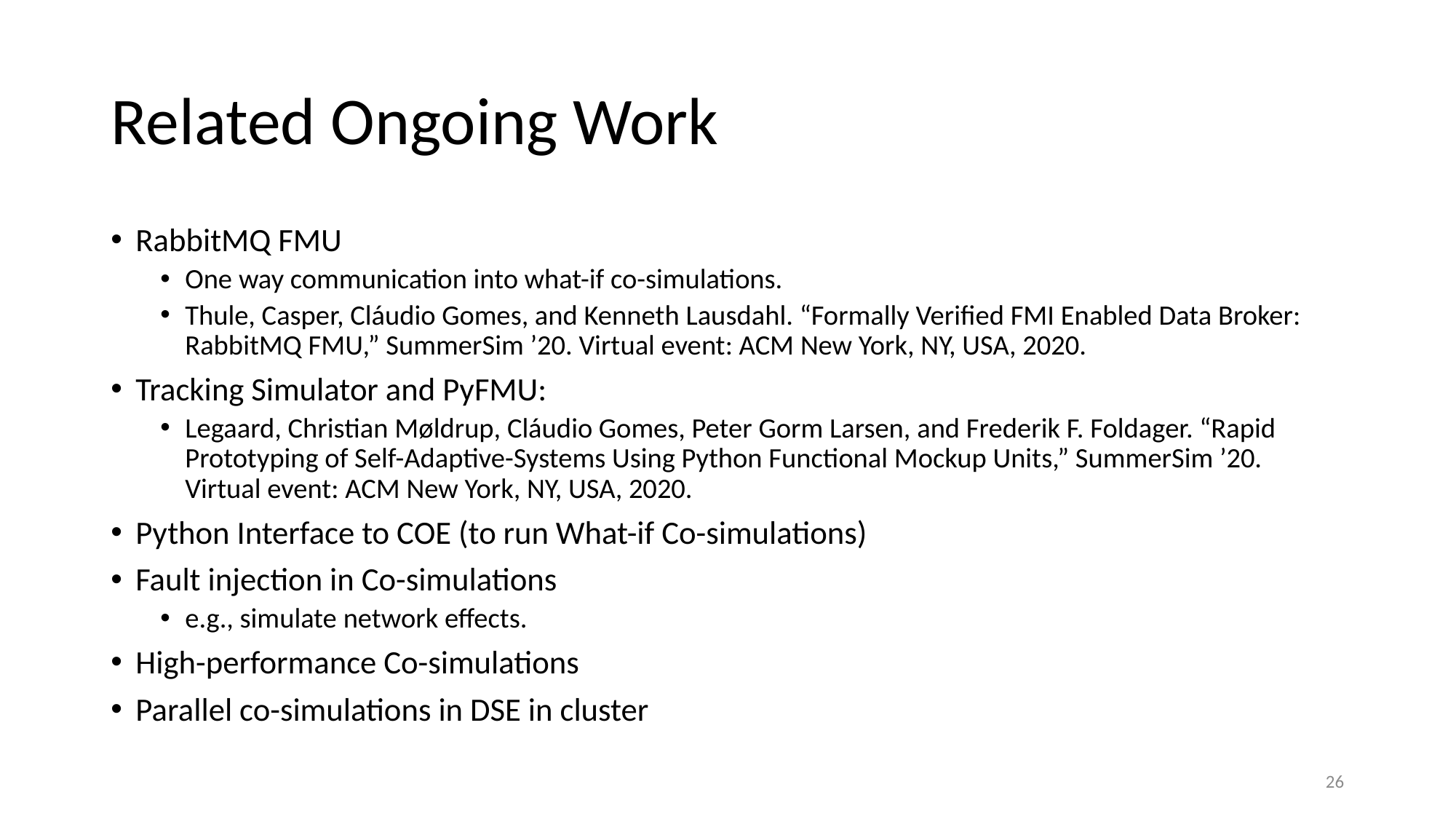

# Related Ongoing Work
RabbitMQ FMU
One way communication into what-if co-simulations.
Thule, Casper, Cláudio Gomes, and Kenneth Lausdahl. “Formally Verified FMI Enabled Data Broker: RabbitMQ FMU,” SummerSim ’20. Virtual event: ACM New York, NY, USA, 2020.
Tracking Simulator and PyFMU:
Legaard, Christian Møldrup, Cláudio Gomes, Peter Gorm Larsen, and Frederik F. Foldager. “Rapid Prototyping of Self-Adaptive-Systems Using Python Functional Mockup Units,” SummerSim ’20. Virtual event: ACM New York, NY, USA, 2020.
Python Interface to COE (to run What-if Co-simulations)
Fault injection in Co-simulations
e.g., simulate network effects.
High-performance Co-simulations
Parallel co-simulations in DSE in cluster
26